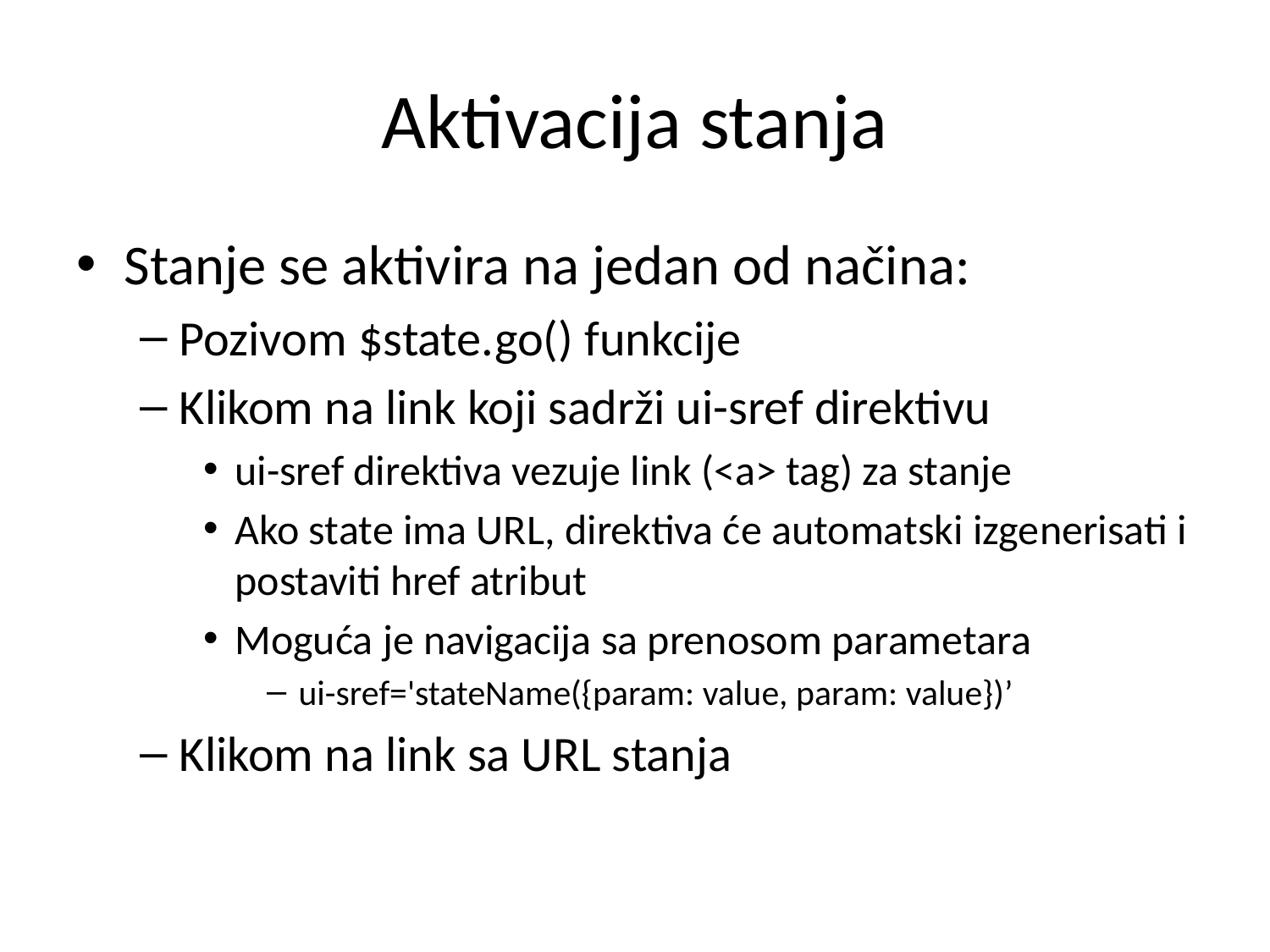

# Aktivacija stanja
Stanje se aktivira na jedan od načina:
Pozivom $state.go() funkcije
Klikom na link koji sadrži ui-sref direktivu
ui-sref direktiva vezuje link (<a> tag) za stanje
Ako state ima URL, direktiva će automatski izgenerisati i postaviti href atribut
Moguća je navigacija sa prenosom parametara
ui-sref='stateName({param: value, param: value})’
Klikom na link sa URL stanja